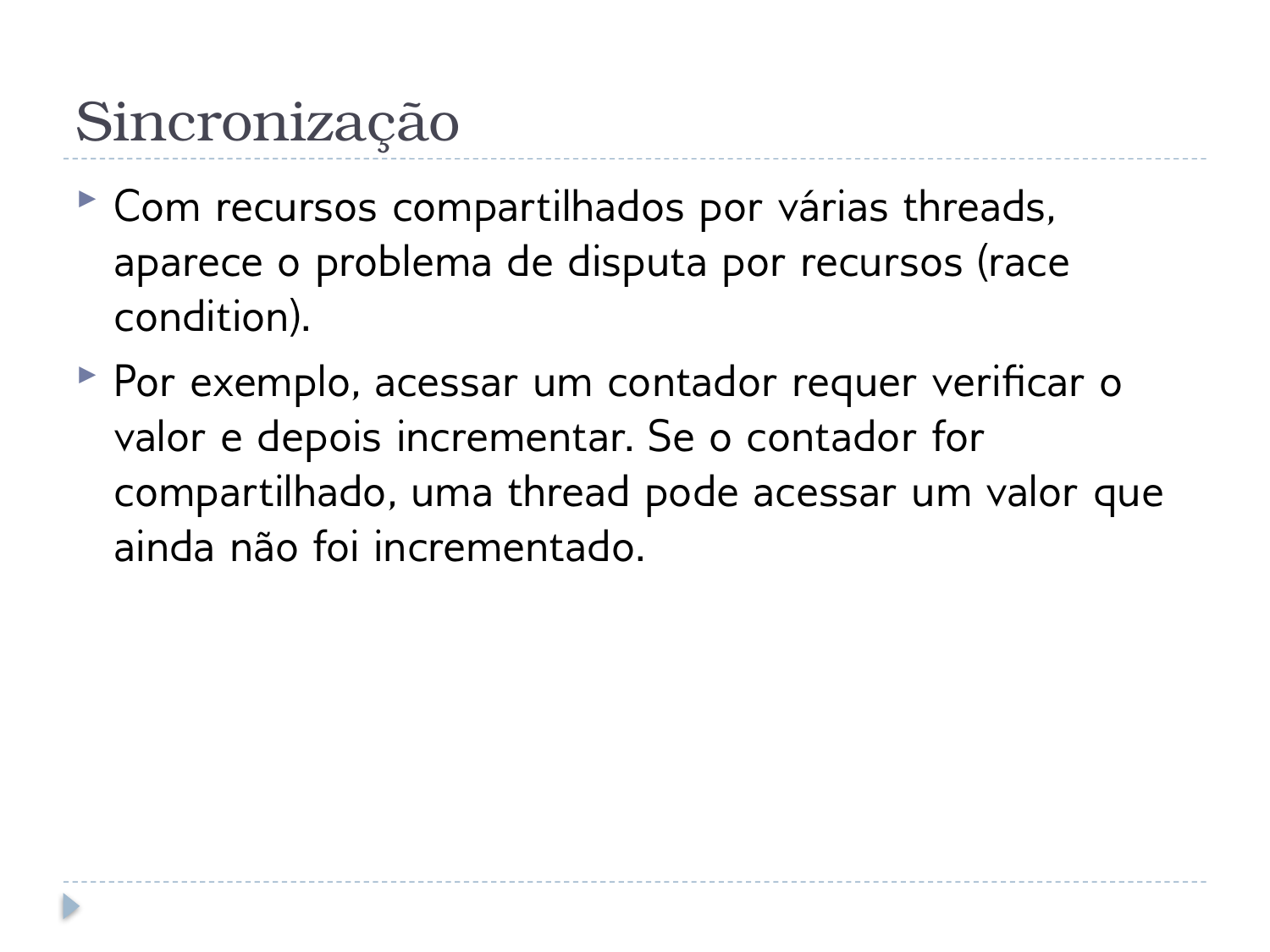

# Sincronização
Com recursos compartilhados por várias threads, aparece o problema de disputa por recursos (race condition).
Por exemplo, acessar um contador requer verificar o valor e depois incrementar. Se o contador for compartilhado, uma thread pode acessar um valor que ainda não foi incrementado.